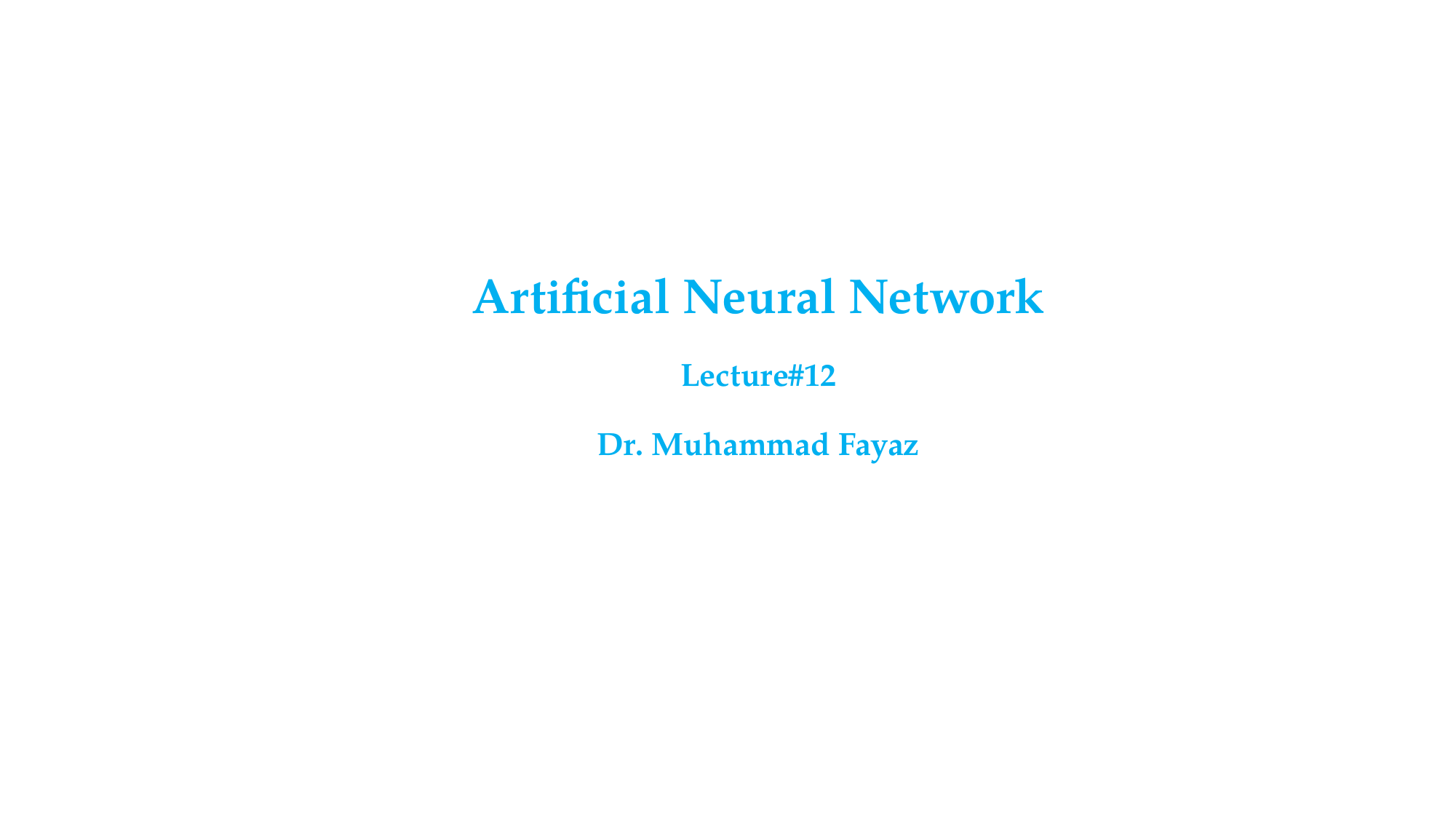

# Artificial Neural Network Lecture#12 Dr. Muhammad Fayaz